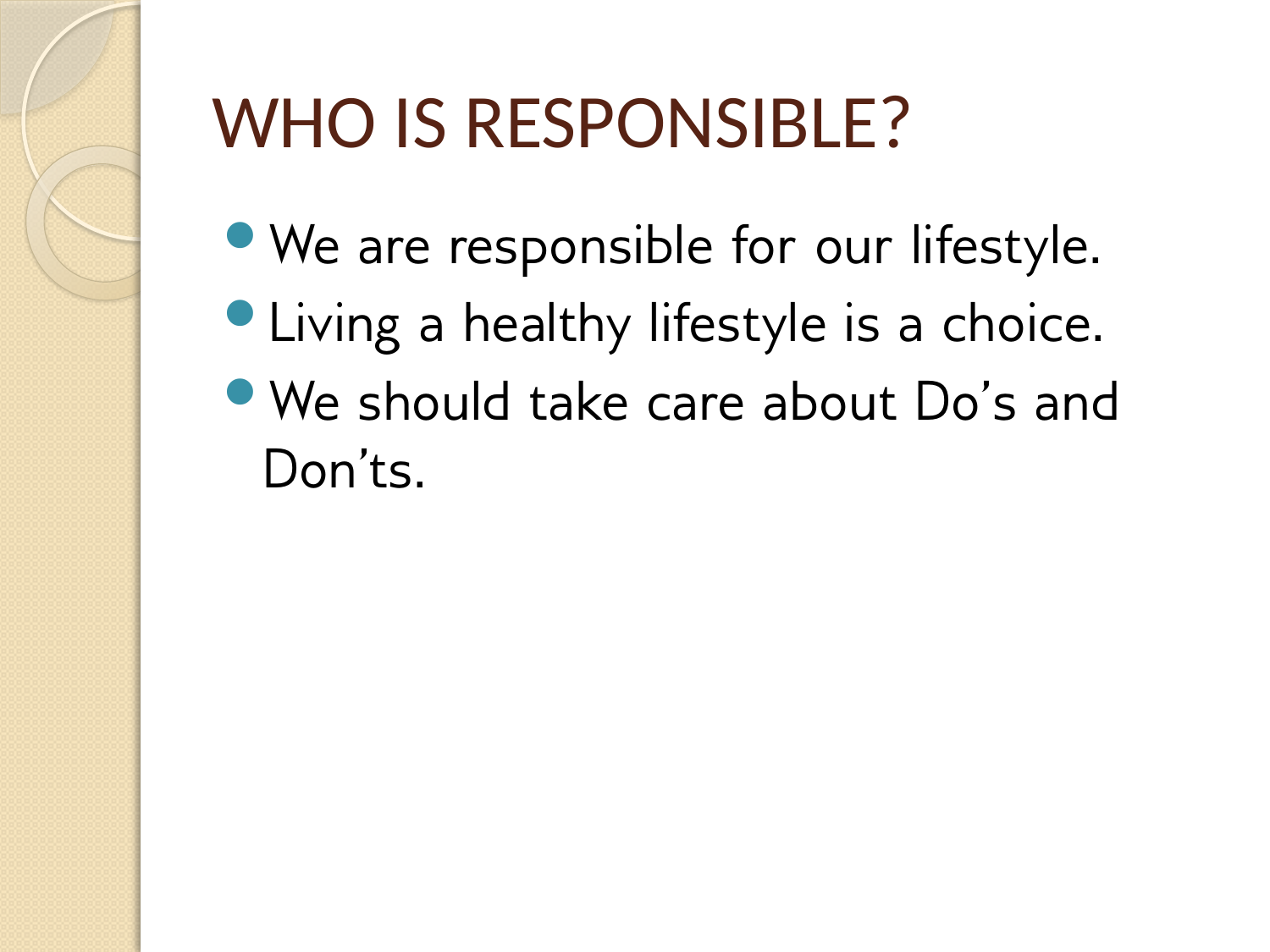

# WHO IS RESPONSIBLE?
We are responsible for our lifestyle.
Living a healthy lifestyle is a choice.
We should take care about Do’s and Don’ts.